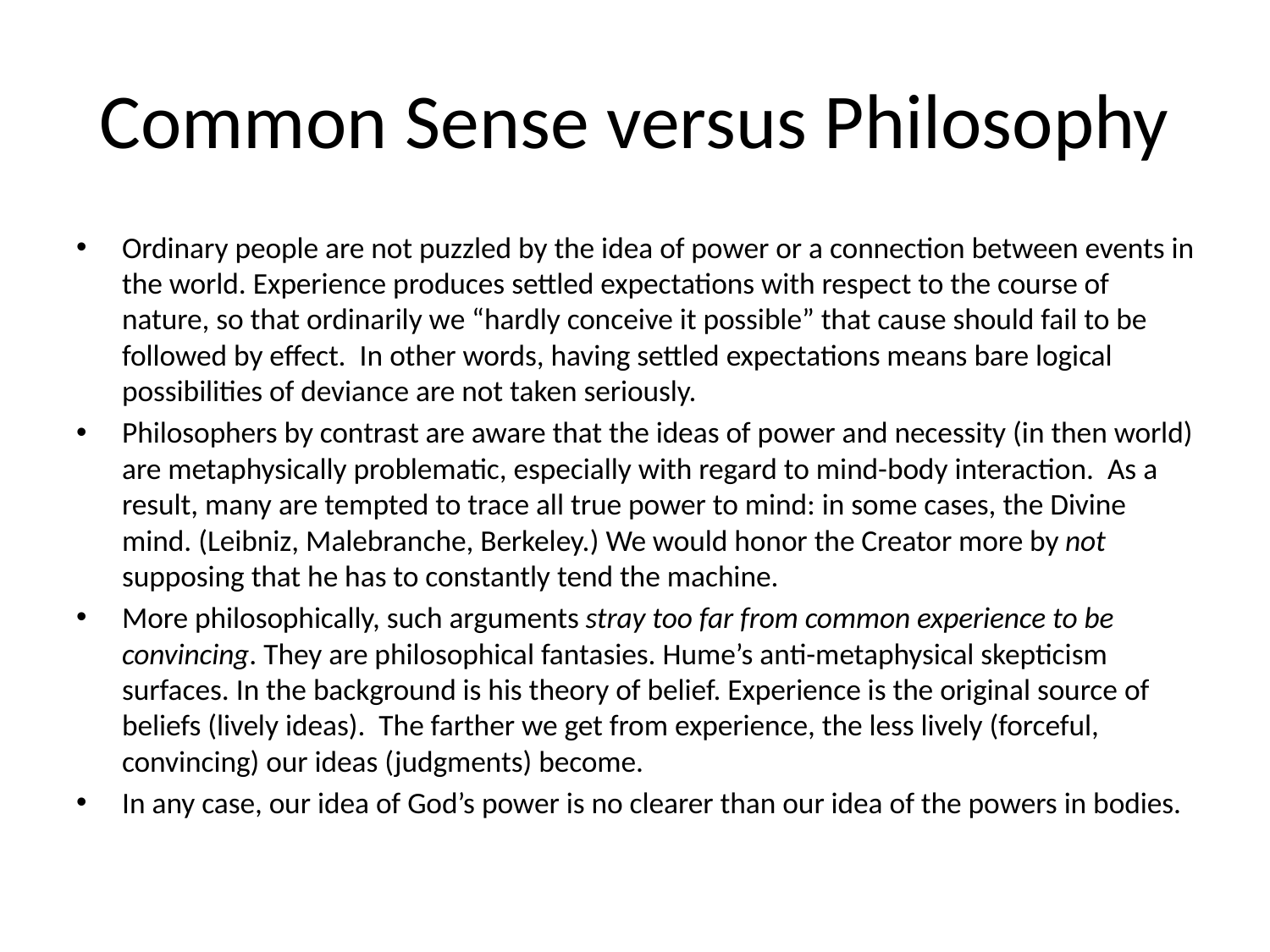

# Common Sense versus Philosophy
Ordinary people are not puzzled by the idea of power or a connection between events in the world. Experience produces settled expectations with respect to the course of nature, so that ordinarily we “hardly conceive it possible” that cause should fail to be followed by effect.  In other words, having settled expectations means bare logical possibilities of deviance are not taken seriously.
Philosophers by contrast are aware that the ideas of power and necessity (in then world) are metaphysically problematic, especially with regard to mind-body interaction.  As a result, many are tempted to trace all true power to mind: in some cases, the Divine mind. (Leibniz, Malebranche, Berkeley.) We would honor the Creator more by not supposing that he has to constantly tend the machine.
More philosophically, such arguments stray too far from common experience to be convincing. They are philosophical fantasies. Hume’s anti-metaphysical skepticism surfaces. In the background is his theory of belief. Experience is the original source of beliefs (lively ideas).  The farther we get from experience, the less lively (forceful, convincing) our ideas (judgments) become.
In any case, our idea of God’s power is no clearer than our idea of the powers in bodies.